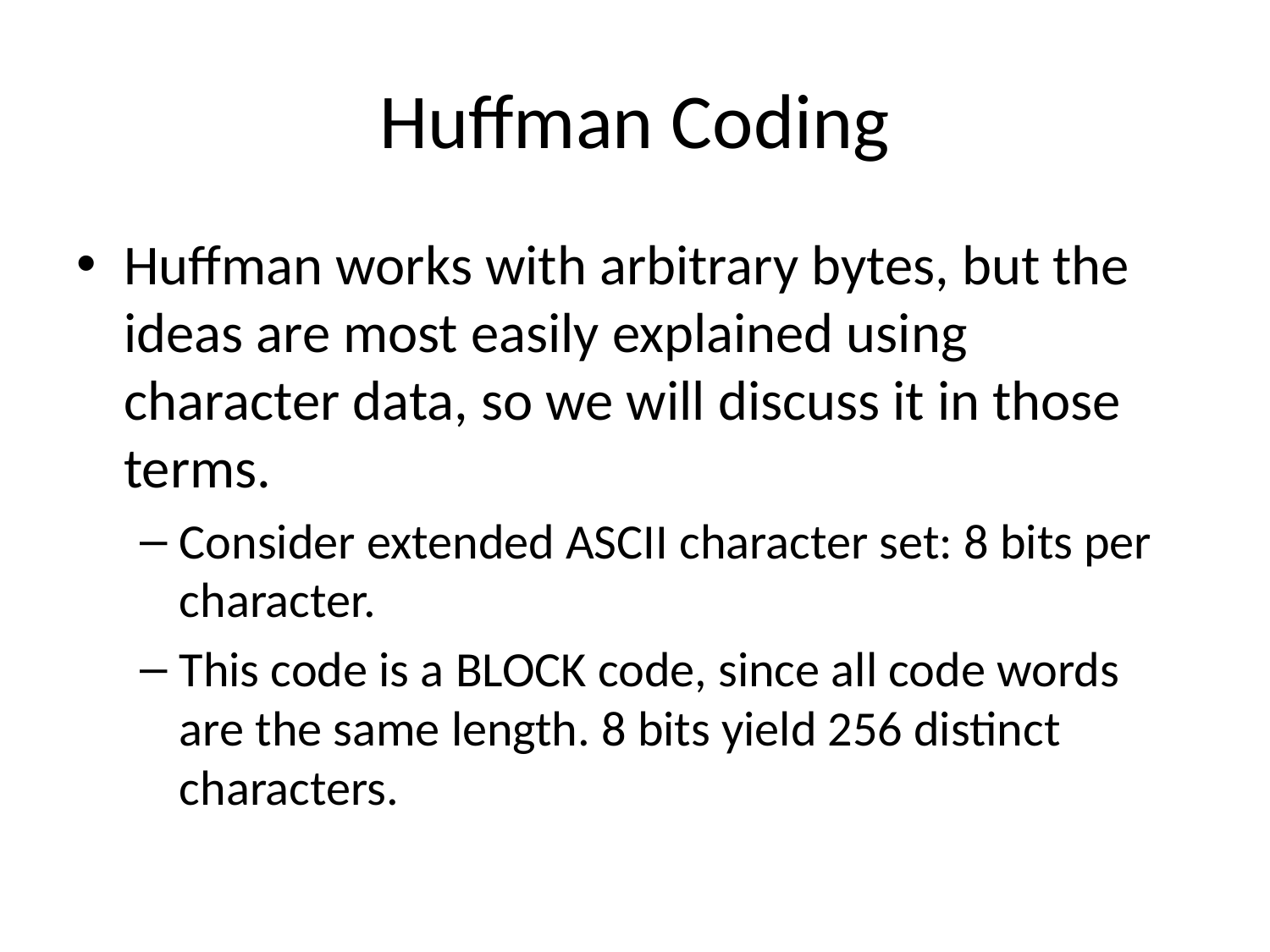

# Huffman Coding
Huffman works with arbitrary bytes, but the ideas are most easily explained using character data, so we will discuss it in those terms.
Consider extended ASCII character set: 8 bits per character.
This code is a BLOCK code, since all code words are the same length. 8 bits yield 256 distinct characters.